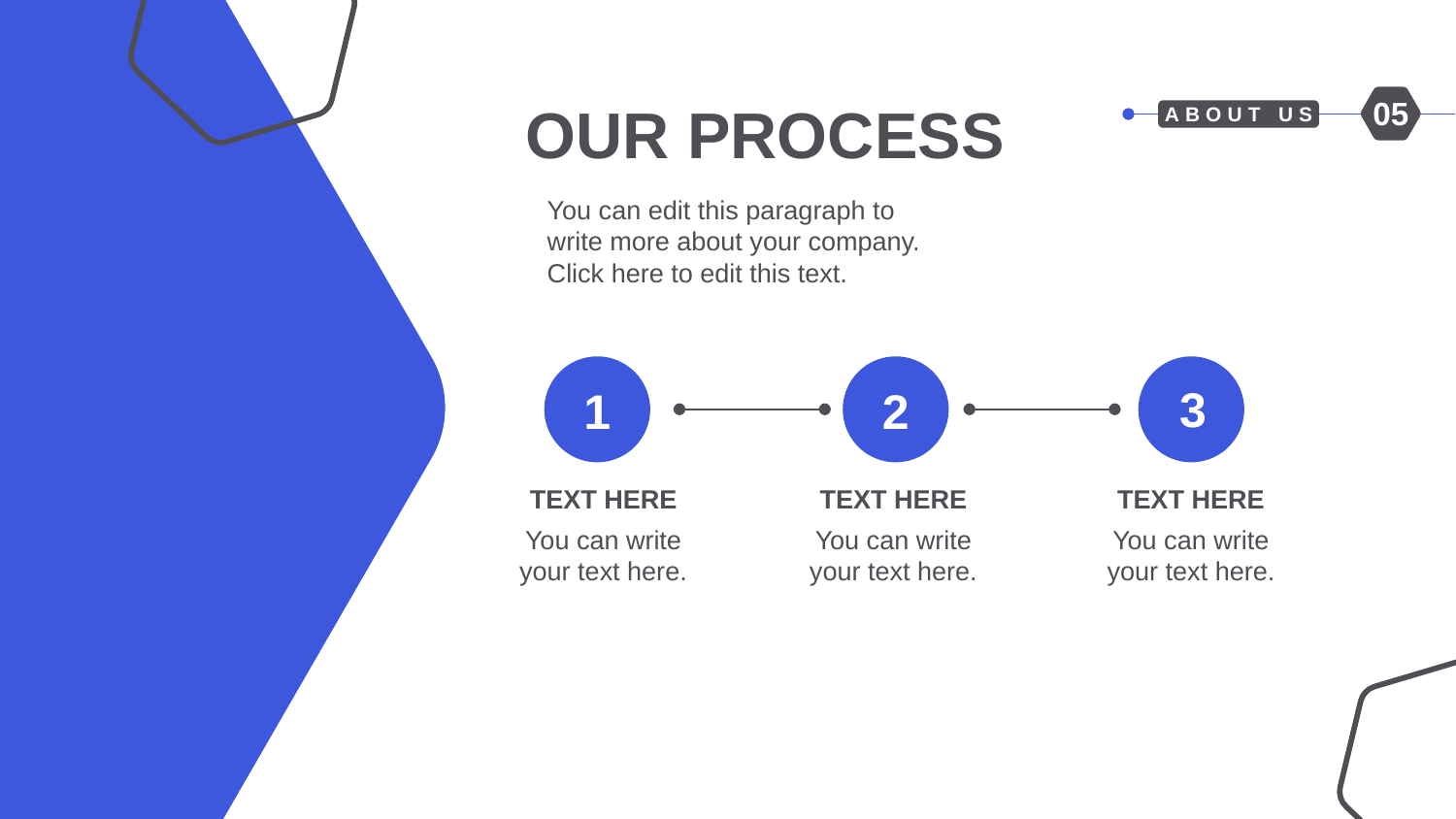

OUR PROCESS
05

ABOUT US
You can edit this paragraph to write more about your company. Click here to edit this text.

3
1
2
TEXT HERE
TEXT HERE
TEXT HERE
You can write your text here.
You can write your text here.
You can write your text here.